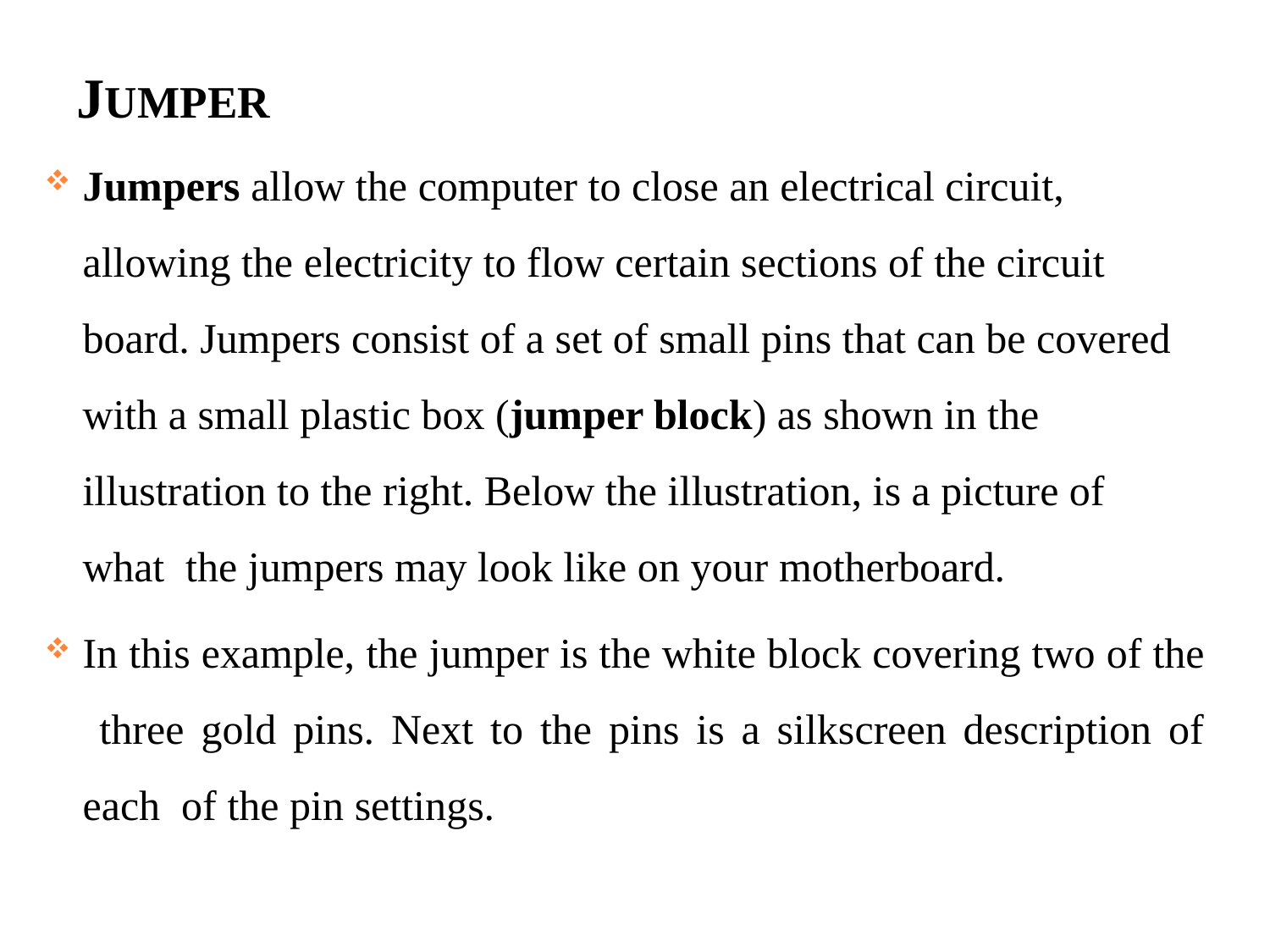

# JUMPER
Jumpers allow the computer to close an electrical circuit,  allowing the electricity to flow certain sections of the circuit  board. Jumpers consist of a set of small pins that can be covered  with a small plastic box (jumper block) as shown in the  illustration to the right. Below the illustration, is a picture of what  the jumpers may look like on your motherboard.
In this example, the jumper is the white block covering two of the  three gold pins. Next to the pins is a silkscreen description of each  of the pin settings.
84